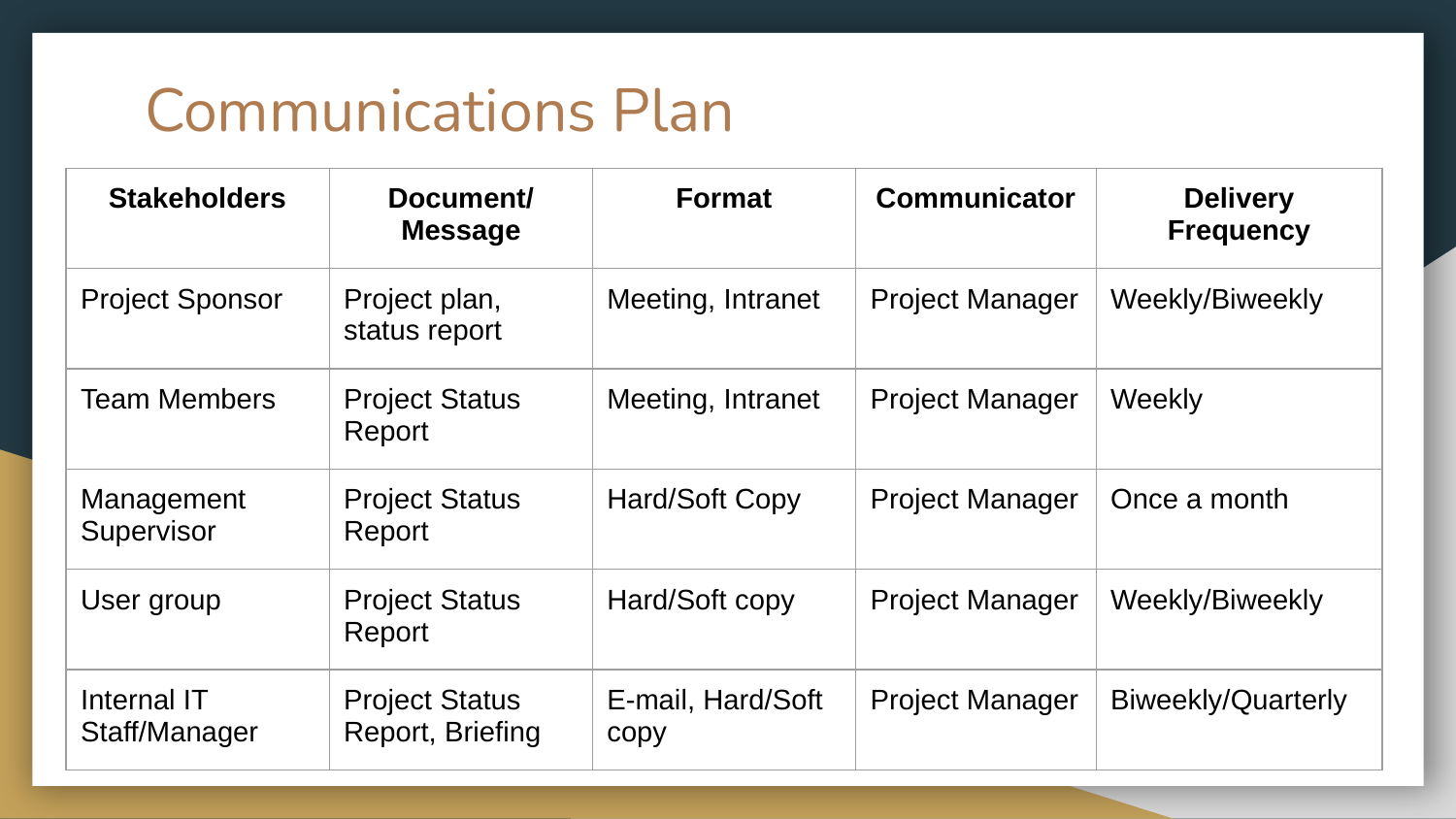

# Communications Plan
| Stakeholders | Document/ Message | Format | Communicator | Delivery Frequency |
| --- | --- | --- | --- | --- |
| Project Sponsor | Project plan, status report | Meeting, Intranet | Project Manager | Weekly/Biweekly |
| Team Members | Project Status Report | Meeting, Intranet | Project Manager | Weekly |
| Management Supervisor | Project Status Report | Hard/Soft Copy | Project Manager | Once a month |
| User group | Project Status Report | Hard/Soft copy | Project Manager | Weekly/Biweekly |
| Internal IT Staff/Manager | Project Status Report, Briefing | E-mail, Hard/Soft copy | Project Manager | Biweekly/Quarterly |